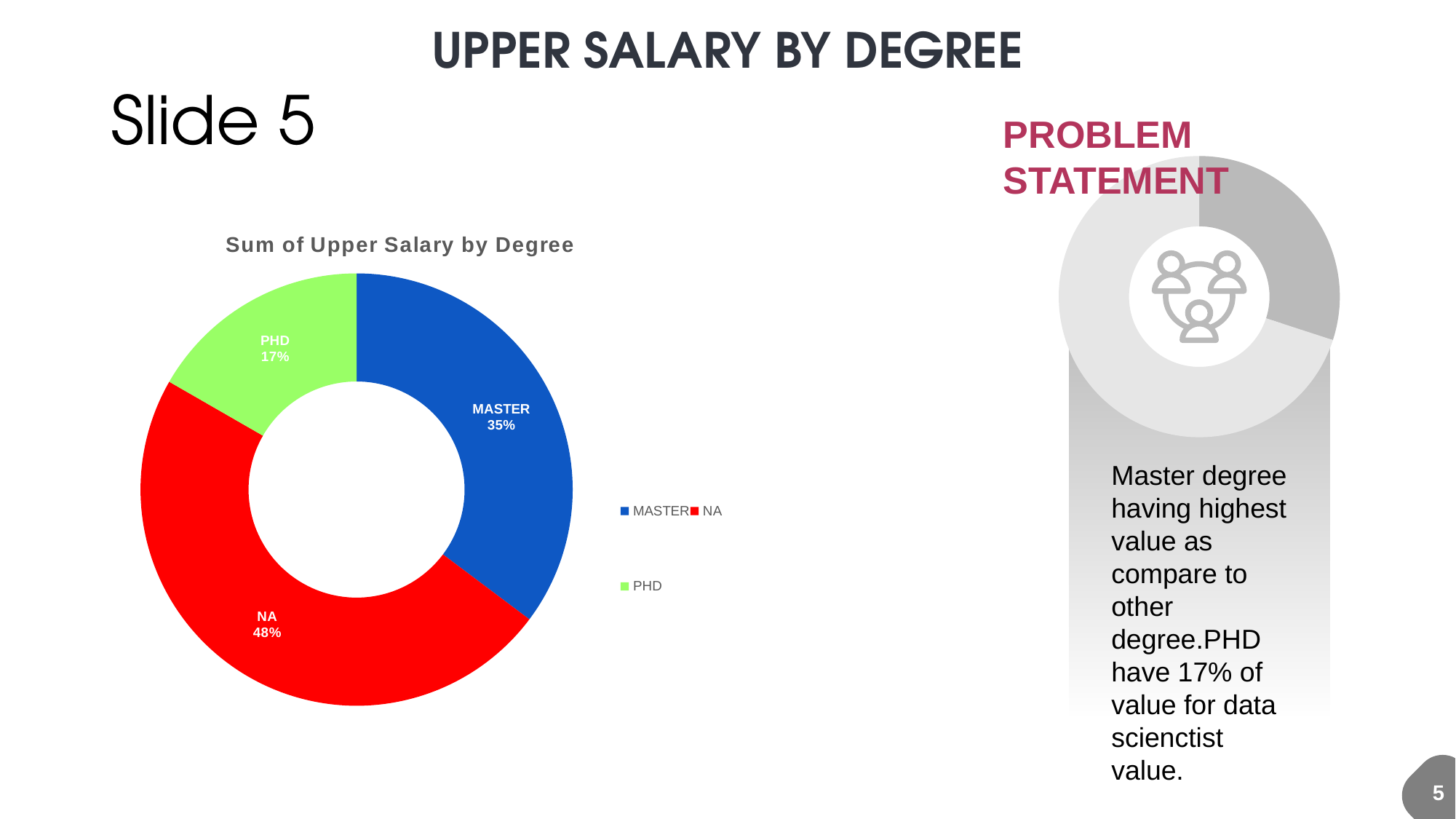

UPPER SALARY BY DEGREE
# Slide 5
PROBLEM STATEMENT

### Chart

| Category | Sales |
|---|---|
| 1st Qtr | 3.0 |
| 2nd Qtr | 7.0 |

### Chart: Sum of Upper Salary by Degree

| Category | Total |
|---|---|
| MASTER | 33532.0 |
| NA | 45723.0 |
| PHD | 15880.0 |
Master degree having highest value as compare to other degree.PHD have 17% of value for data scienctist value.

5